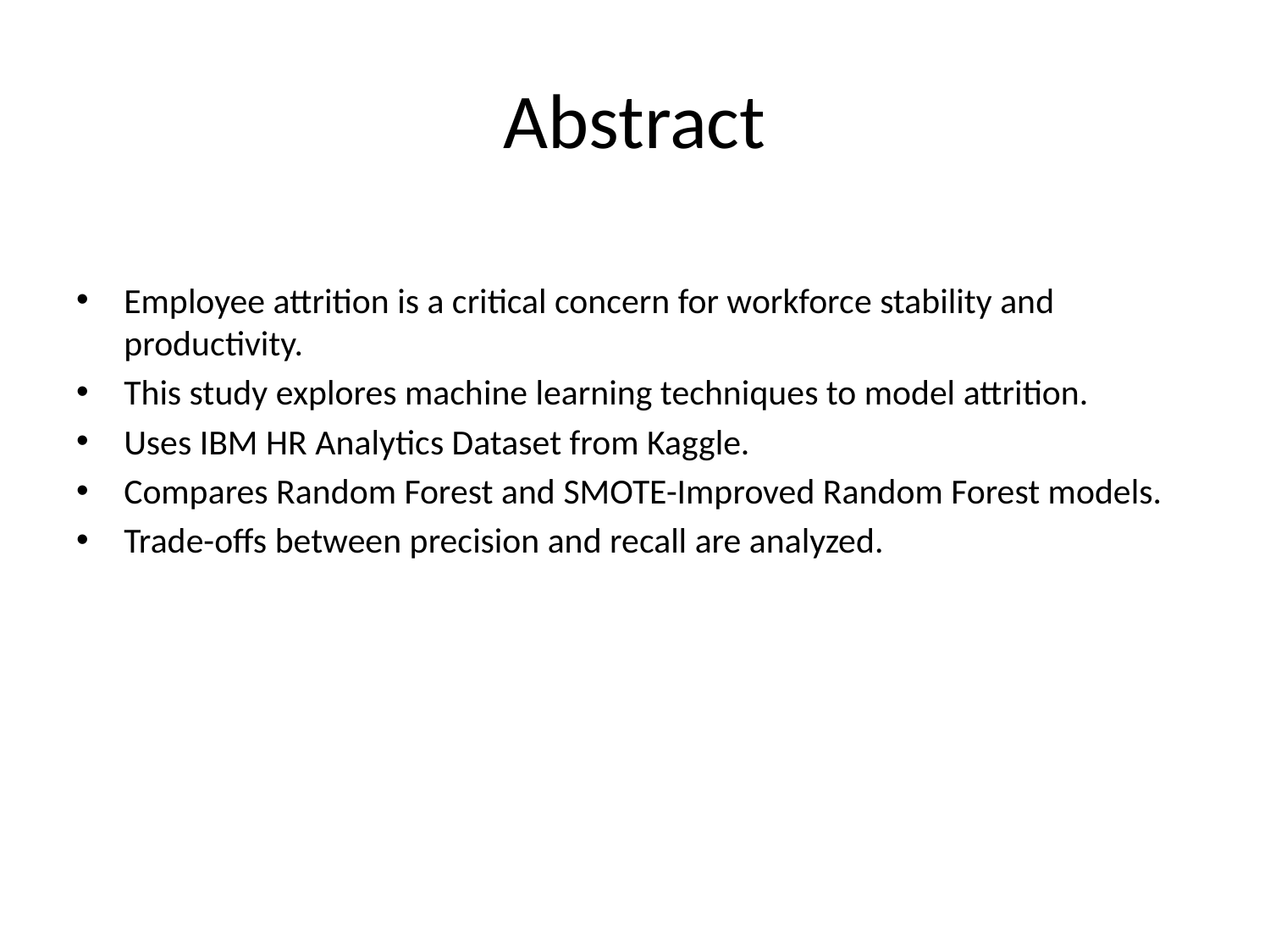

# Abstract

Employee attrition is a critical concern for workforce stability and productivity.
This study explores machine learning techniques to model attrition.
Uses IBM HR Analytics Dataset from Kaggle.
Compares Random Forest and SMOTE-Improved Random Forest models.
Trade-offs between precision and recall are analyzed.